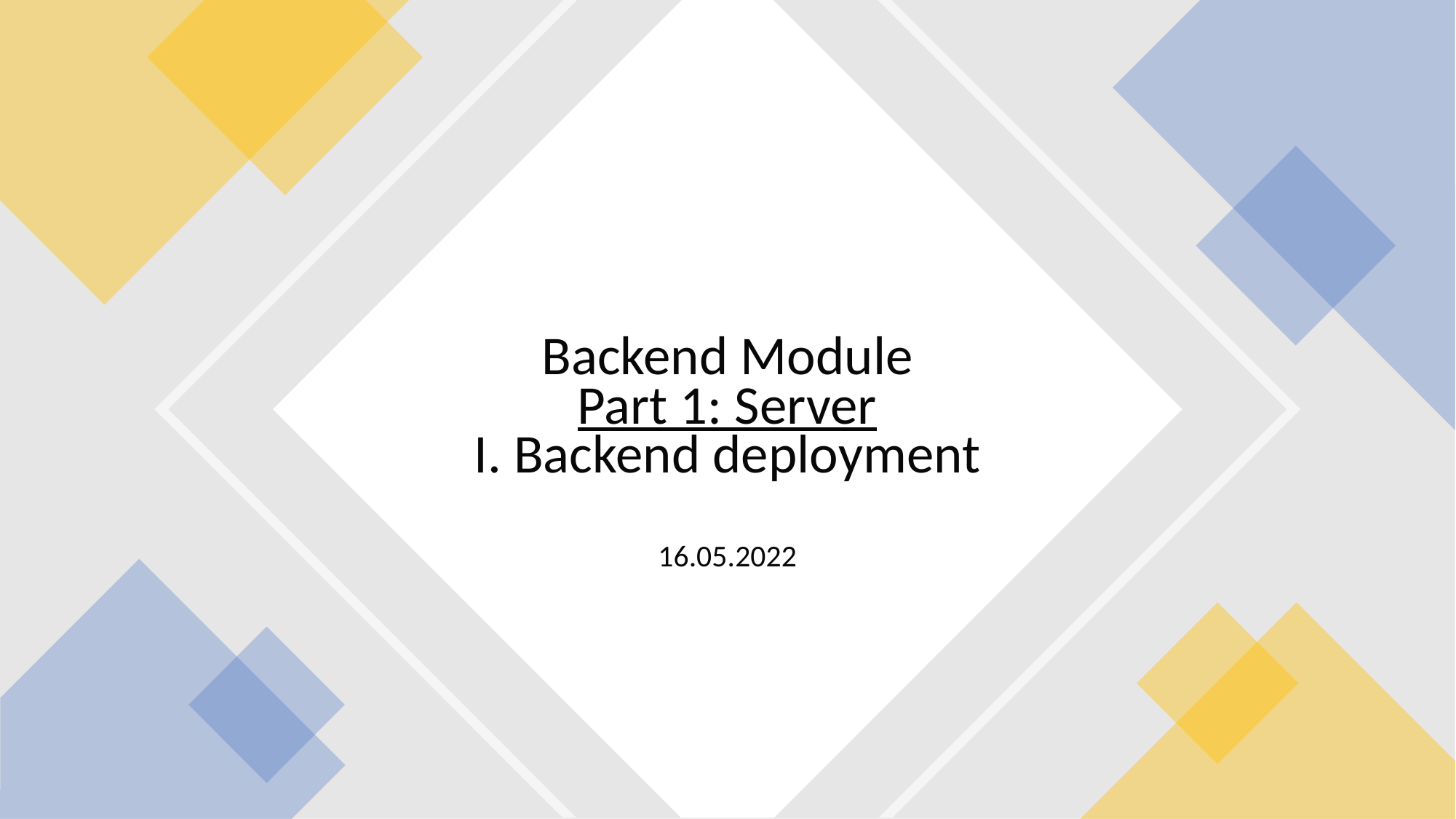

Backend Module
Part 1: Server
I. Backend deployment
16.05.2022